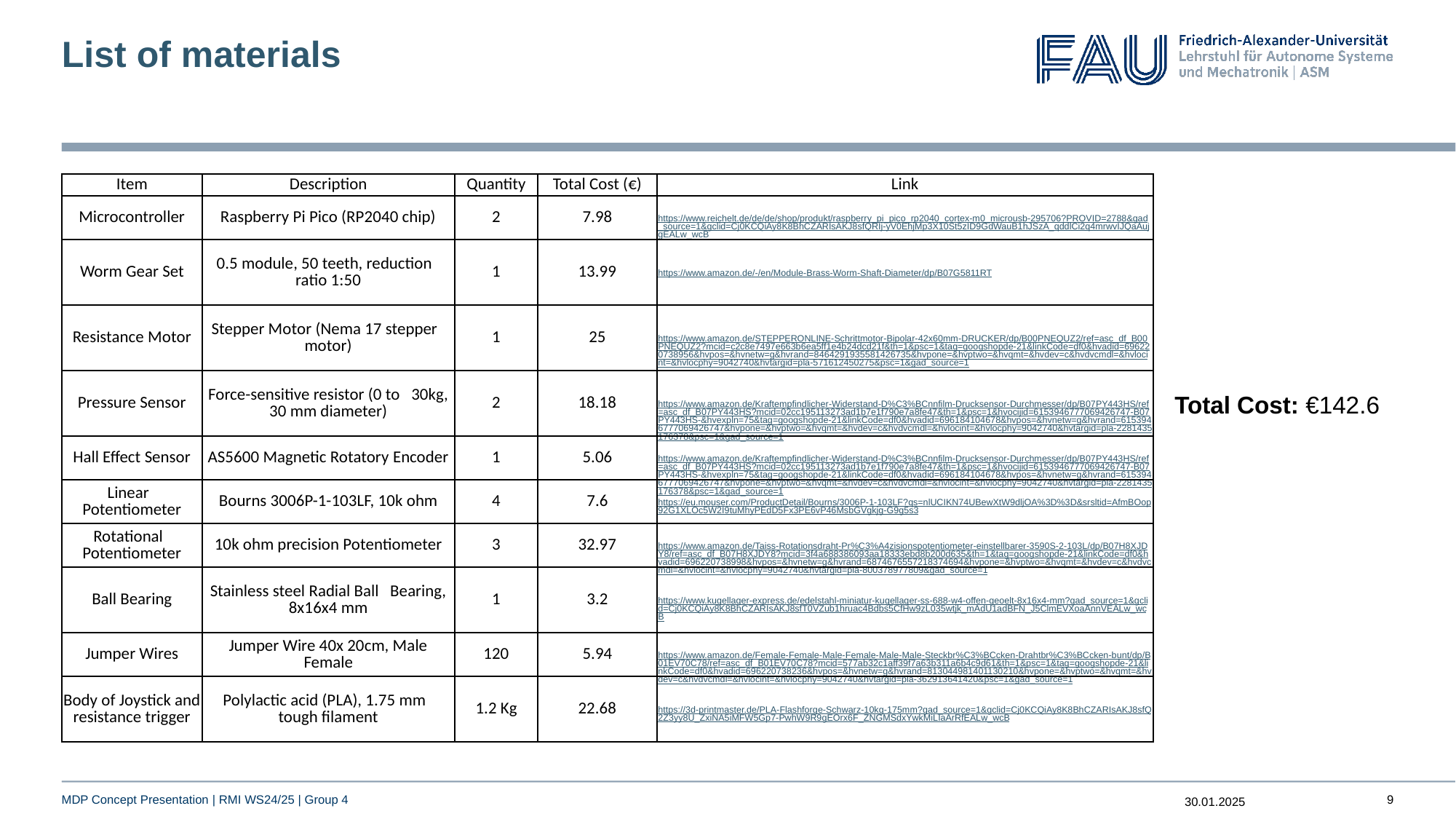

# List of materials
| Item | Description | Quantity | Total Cost (€) | Link |
| --- | --- | --- | --- | --- |
| Microcontroller | Raspberry Pi Pico (RP2040 chip) | 2 | 7.98 | https://www.reichelt.de/de/de/shop/produkt/raspberry\_pi\_pico\_rp2040\_cortex-m0\_microusb-295706?PROVID=2788&gad\_source=1&gclid=Cj0KCQiAy8K8BhCZARIsAKJ8sfQRIj-yV0EhjMp3X10St5zID9GdWauB1hJSzA\_qddlCi2q4mrwvIJQaAujgEALw\_wcB |
| Worm Gear Set | 0.5 module, 50 teeth, reduction ratio 1:50 | 1 | 13.99 | https://www.amazon.de/-/en/Module-Brass-Worm-Shaft-Diameter/dp/B07G5811RT |
| Resistance Motor | Stepper Motor (Nema 17 stepper motor) | 1 | 25 | https://www.amazon.de/STEPPERONLINE-Schrittmotor-Bipolar-42x60mm-DRUCKER/dp/B00PNEQUZ2/ref=asc\_df\_B00PNEQUZ2?mcid=c2c8e7497e663b6ea5ff1e4b24dcd21f&th=1&psc=1&tag=googshopde-21&linkCode=df0&hvadid=696220738956&hvpos=&hvnetw=g&hvrand=8464291935581426735&hvpone=&hvptwo=&hvqmt=&hvdev=c&hvdvcmdl=&hvlocint=&hvlocphy=9042740&hvtargid=pla-571612450275&psc=1&gad\_source=1 |
| Pressure Sensor | Force-sensitive resistor (0 to 30kg, 30 mm diameter) | 2 | 18.18 | https://www.amazon.de/Kraftempfindlicher-Widerstand-D%C3%BCnnfilm-Drucksensor-Durchmesser/dp/B07PY443HS/ref=asc\_df\_B07PY443HS?mcid=02cc195113273ad1b7e1f790e7a8fe47&th=1&psc=1&hvocijid=6153946777069426747-B07PY443HS-&hvexpln=75&tag=googshopde-21&linkCode=df0&hvadid=696184104678&hvpos=&hvnetw=g&hvrand=6153946777069426747&hvpone=&hvptwo=&hvqmt=&hvdev=c&hvdvcmdl=&hvlocint=&hvlocphy=9042740&hvtargid=pla-2281435176378&psc=1&gad\_source=1 |
| Hall Effect Sensor | AS5600 Magnetic Rotatory Encoder | 1 | 5.06 | https://www.amazon.de/Kraftempfindlicher-Widerstand-D%C3%BCnnfilm-Drucksensor-Durchmesser/dp/B07PY443HS/ref=asc\_df\_B07PY443HS?mcid=02cc195113273ad1b7e1f790e7a8fe47&th=1&psc=1&hvocijid=6153946777069426747-B07PY443HS-&hvexpln=75&tag=googshopde-21&linkCode=df0&hvadid=696184104678&hvpos=&hvnetw=g&hvrand=6153946777069426747&hvpone=&hvptwo=&hvqmt=&hvdev=c&hvdvcmdl=&hvlocint=&hvlocphy=9042740&hvtargid=pla-2281435176378&psc=1&gad\_source=1 |
| Linear Potentiometer | Bourns 3006P-1-103LF, 10k ohm | 4 | 7.6 | https://eu.mouser.com/ProductDetail/Bourns/3006P-1-103LF?qs=nlUCIKN74UBewXtW9dljOA%3D%3D&srsltid=AfmBOop92G1XLOc5W2I9tuMhyPEdD5Fx3PE6vP46MsbGVgkjg-G9g5s3 |
| Rotational Potentiometer | 10k ohm precision Potentiometer | 3 | 32.97 | https://www.amazon.de/Taiss-Rotationsdraht-Pr%C3%A4zisionspotentiometer-einstellbarer-3590S-2-103L/dp/B07H8XJDY8/ref=asc\_df\_B07H8XJDY8?mcid=3f4a688386093aa18333ebd8b200d635&th=1&tag=googshopde-21&linkCode=df0&hvadid=696220738998&hvpos=&hvnetw=g&hvrand=6874676557218374694&hvpone=&hvptwo=&hvqmt=&hvdev=c&hvdvcmdl=&hvlocint=&hvlocphy=9042740&hvtargid=pla-800378977809&gad\_source=1 |
| Ball Bearing | Stainless steel Radial Ball Bearing, 8x16x4 mm | 1 | 3.2 | https://www.kugellager-express.de/edelstahl-miniatur-kugellager-ss-688-w4-offen-geoelt-8x16x4-mm?gad\_source=1&gclid=Cj0KCQiAy8K8BhCZARIsAKJ8sfT0VZub1hruac4Bdbs5CfHw9zL035wtjk\_mAdU1adBFN\_J5ClmEVXoaAnnVEALw\_wcB |
| Jumper Wires | Jumper Wire 40x 20cm, Male Female | 120 | 5.94 | https://www.amazon.de/Female-Female-Male-Female-Male-Male-Steckbr%C3%BCcken-Drahtbr%C3%BCcken-bunt/dp/B01EV70C78/ref=asc\_df\_B01EV70C78?mcid=577ab32c1aff39f7a63b311a6b4c9d61&th=1&psc=1&tag=googshopde-21&linkCode=df0&hvadid=696220738236&hvpos=&hvnetw=g&hvrand=813044981401130210&hvpone=&hvptwo=&hvqmt=&hvdev=c&hvdvcmdl=&hvlocint=&hvlocphy=9042740&hvtargid=pla-362913641420&psc=1&gad\_source=1 |
| Body of Joystick and resistance trigger | Polylactic acid (PLA), 1.75 mm tough filament | 1.2 Kg | 22.68 | https://3d-printmaster.de/PLA-Flashforge-Schwarz-10kg-175mm?gad\_source=1&gclid=Cj0KCQiAy8K8BhCZARIsAKJ8sfQ2Z3yy8U\_ZxiNA5iMFW5Gp7-PwhW9R9gEOrx6F\_ZNGMSdxYwkMiLIaArRfEALw\_wcB |
Total Cost: €142.6
9